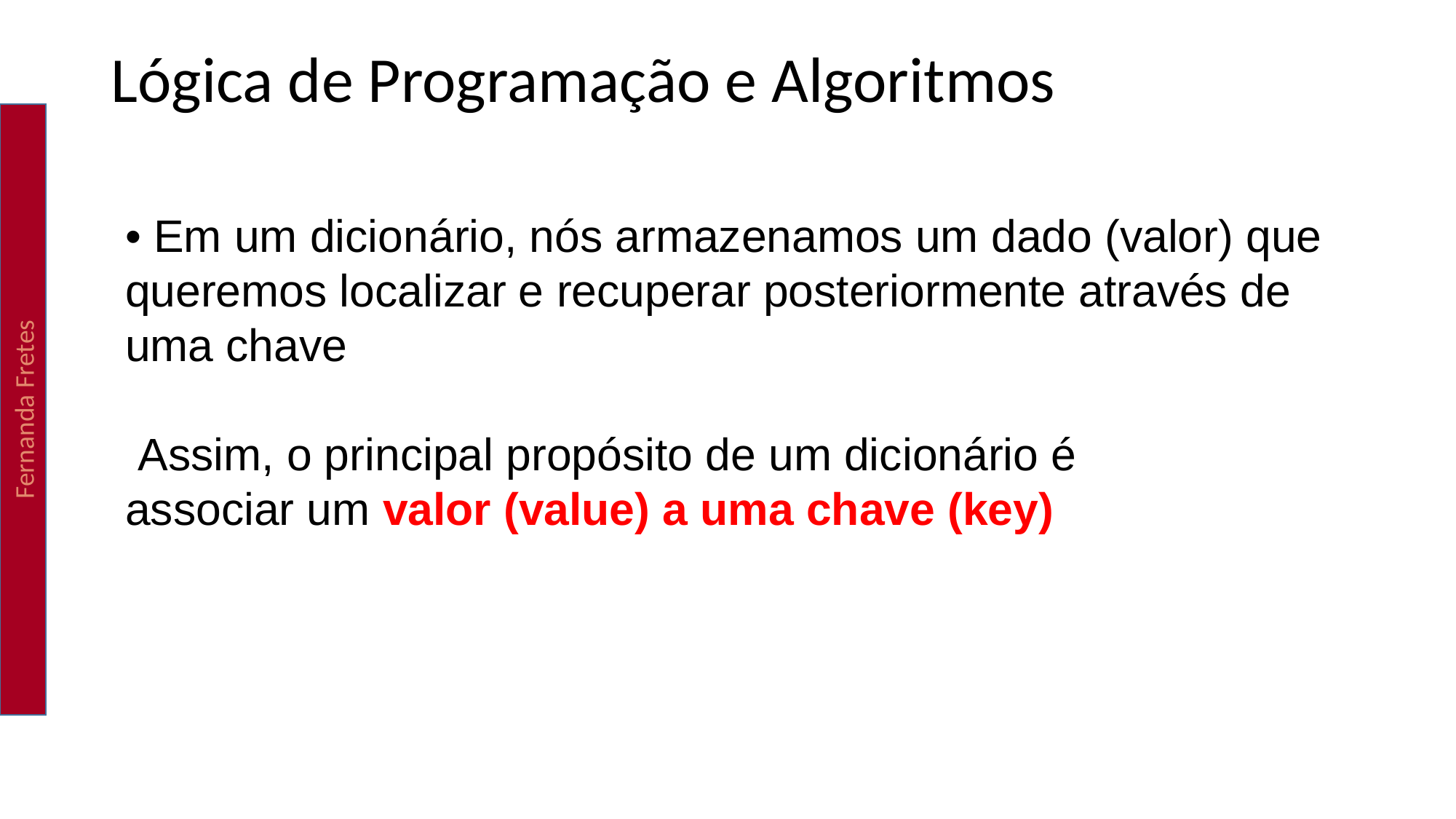

Lógica de Programação e Algoritmos
Fernanda Fretes
• Em um dicionário, nós armazenamos um dado (valor) que queremos localizar e recuperar posteriormente através de uma chave

 Assim, o principal propósito de um dicionário é
associar um valor (value) a uma chave (key)